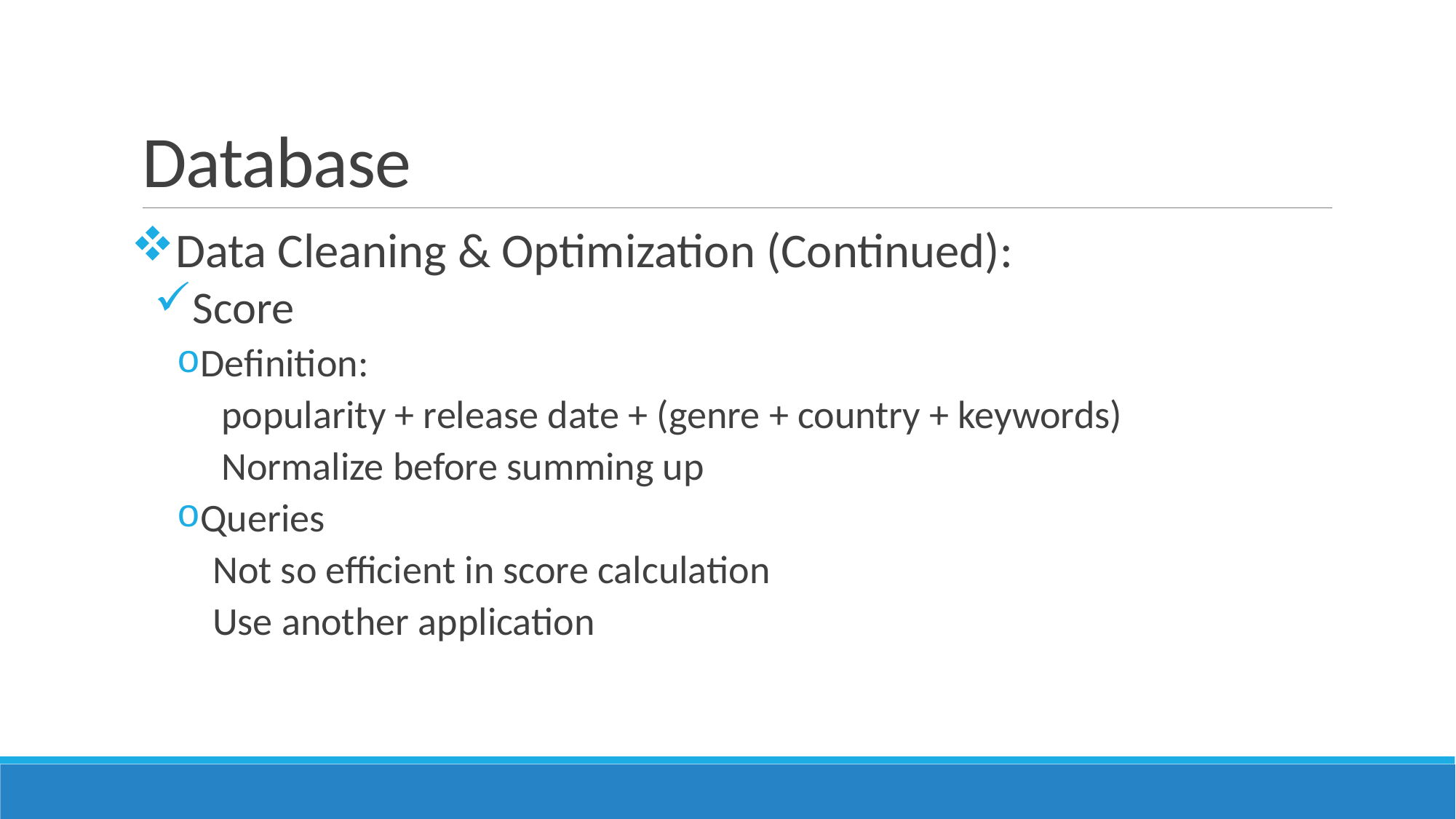

# Database
Data Cleaning & Optimization (Continued):
Score
Definition:
     popularity + release date + (genre + country + keywords)
     Normalize before summing up
Queries
    Not so efficient in score calculation
    Use another application